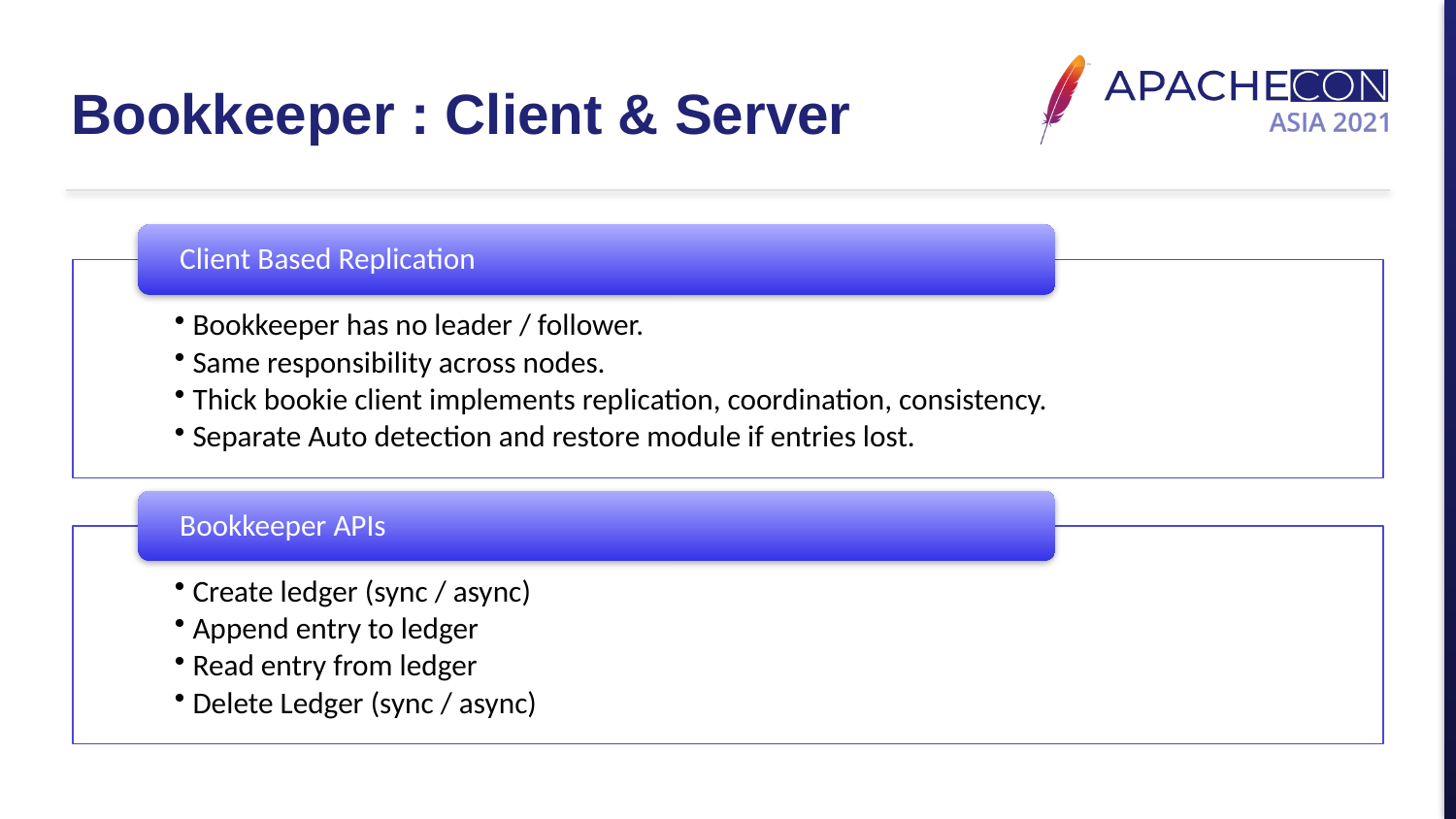

# Bookkeeper : Client & Server
Bookkeeper has no leader / follower.
Same responsibility across nodes.
Thick bookie client implements replication, coordination, consistency.
Separate Auto detection and restore module if entries lost.
Client Based Replication
Create ledger (sync / async)
Append entry to ledger
Read entry from ledger
Delete Ledger (sync / async)
Bookkeeper APIs